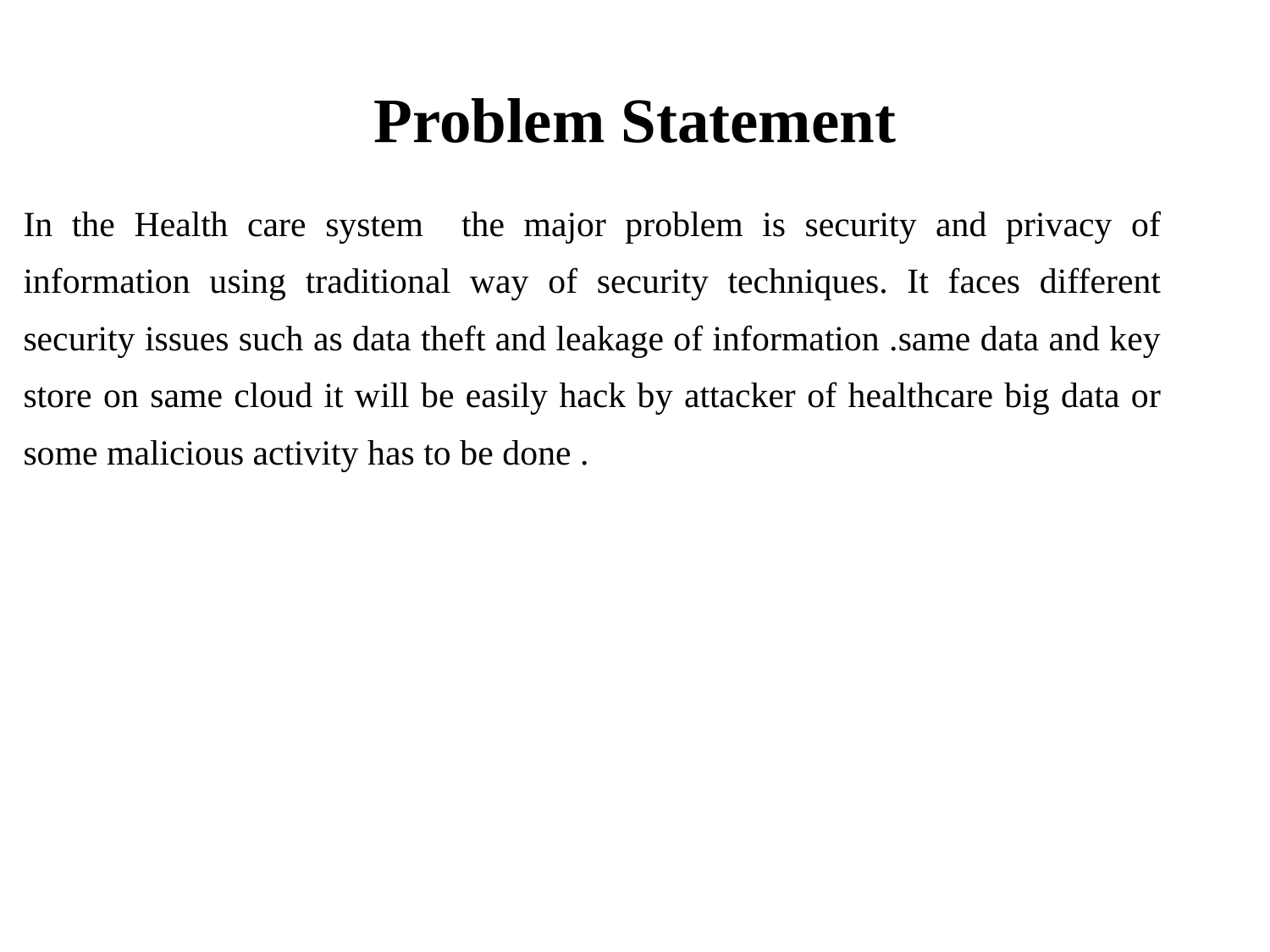

# Problem Statement
In the Health care system  the major problem is security and privacy of information using traditional way of security techniques. It faces different security issues such as data theft and leakage of information .same data and key store on same cloud it will be easily hack by attacker of healthcare big data or some malicious activity has to be done .